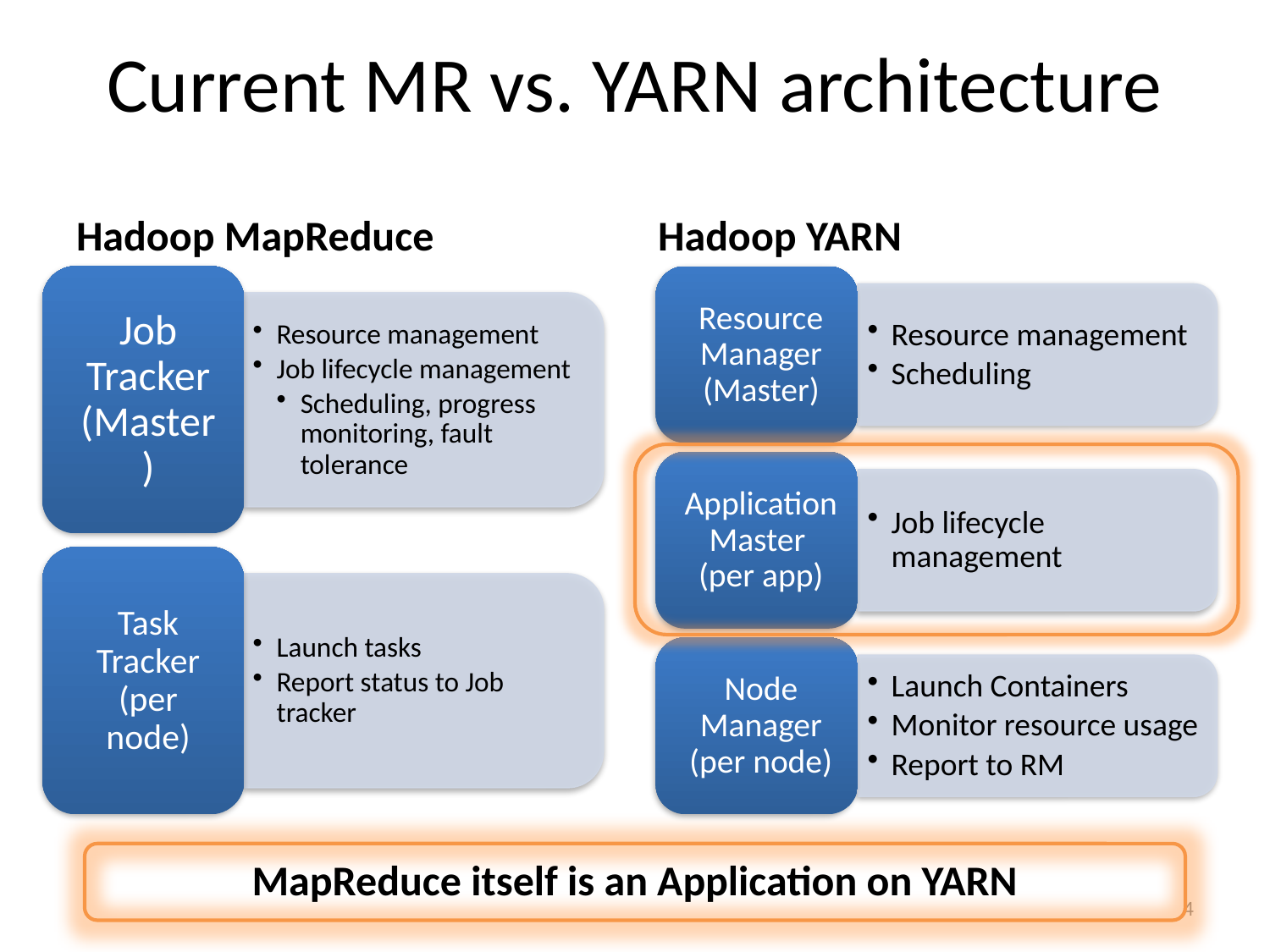

# Current MR vs. YARN architecture
Hadoop MapReduce
Hadoop YARN
Resource management
Job lifecycle management
Scheduling, progress monitoring, fault tolerance
Job Tracker (Master)
Launch tasks
Report status to Job tracker
Task Tracker (per node)
Resource management
Scheduling
Resource Manager (Master)
Job lifecycle management
Application Master
(per app)
Launch Containers
Monitor resource usage
Report to RM
Node Manager (per node)

MapReduce itself is an Application on YARN
4